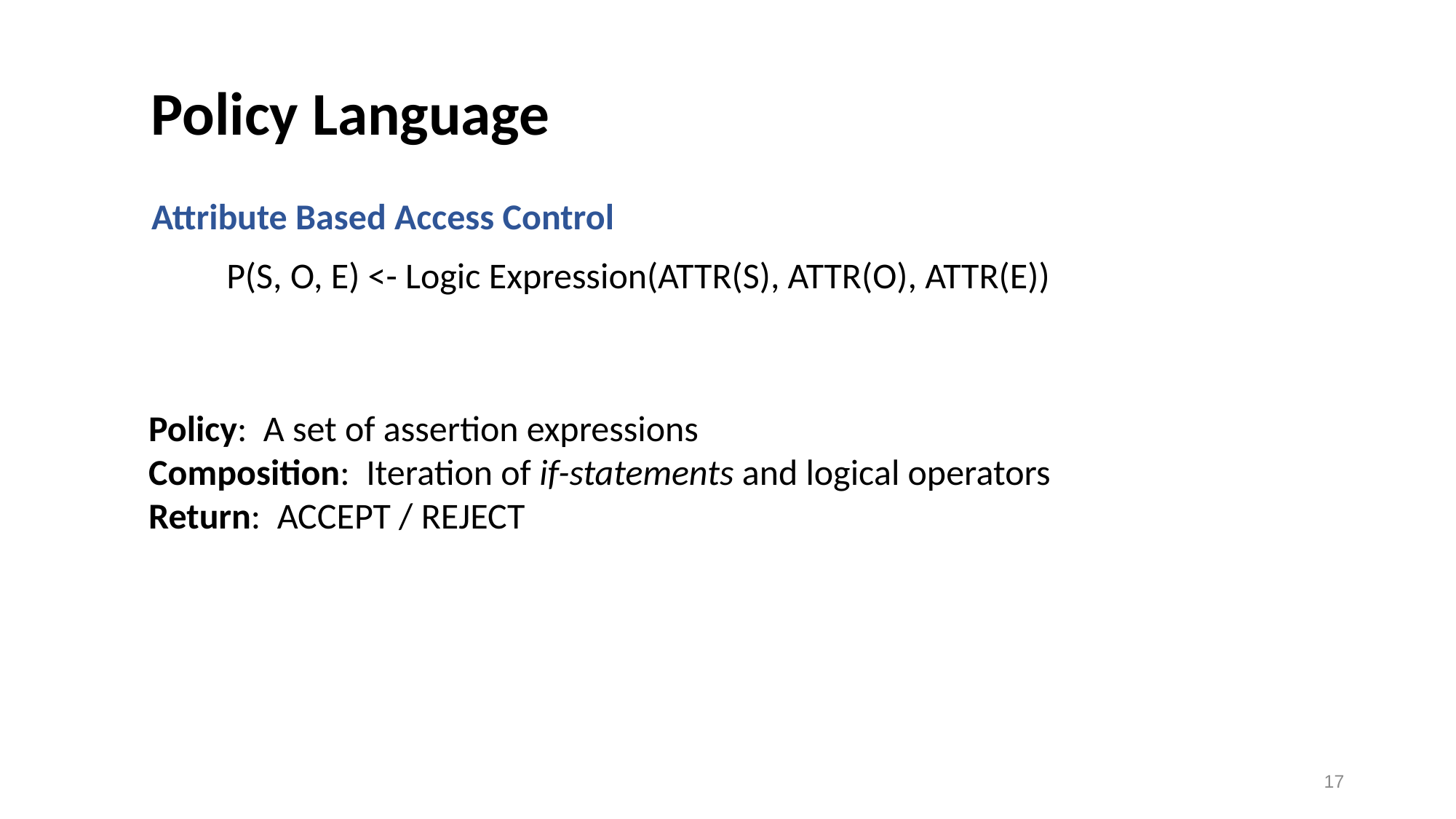

Policy Language
Attribute Based Access Control
P(S, O, E) <- Logic Expression(ATTR(S), ATTR(O), ATTR(E))
Policy:  A set of assertion expressions
Composition:  Iteration of if-statements and logical operators
Return:  ACCEPT / REJECT
17